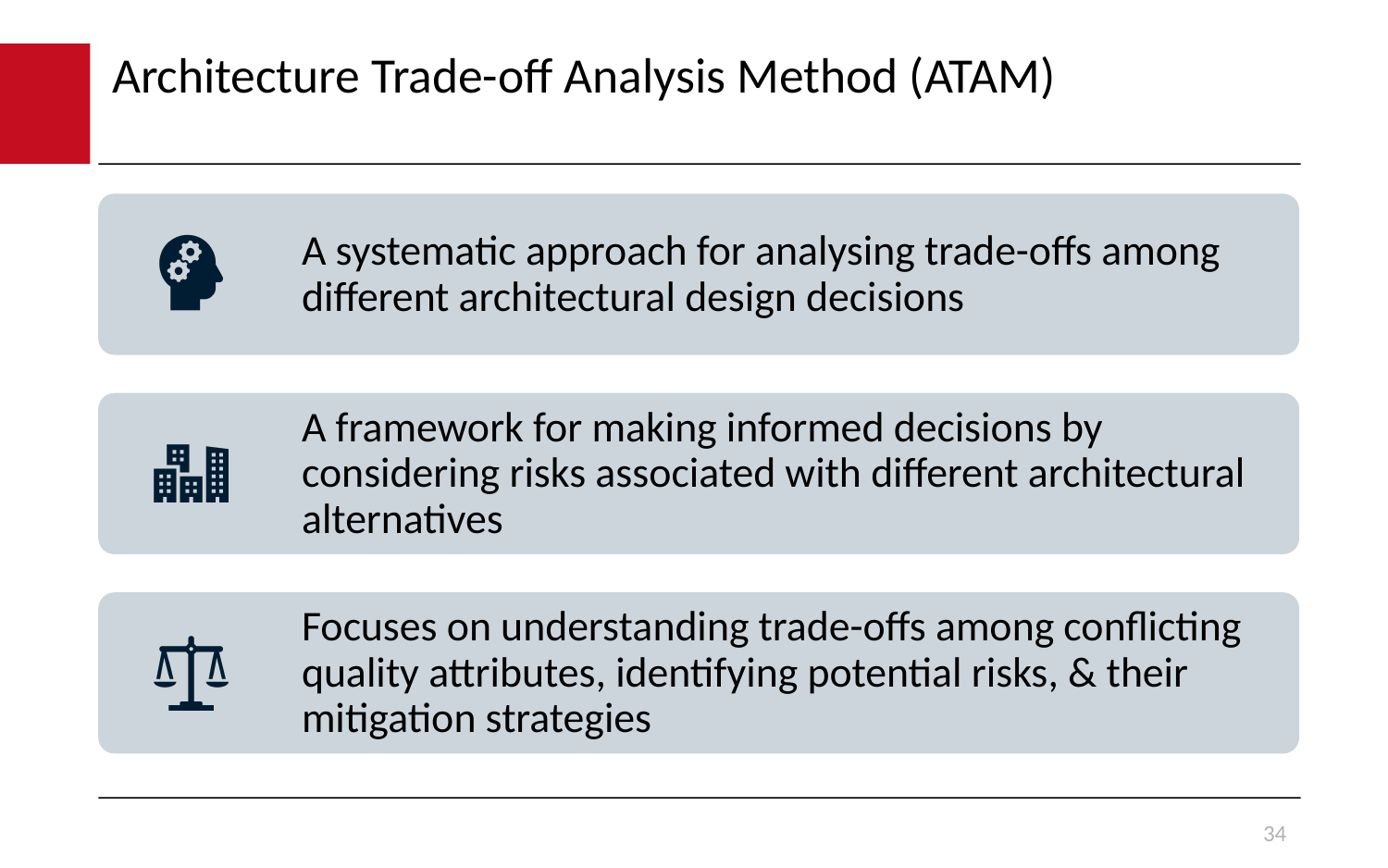

# Architecture Trade-off Analysis Method (ATAM)
A systematic approach for analysing trade-offs among different architectural design decisions
A framework for making informed decisions by considering risks associated with different architectural alternatives
Focuses on understanding trade-offs among conflicting quality attributes, identifying potential risks, & their mitigation strategies
34